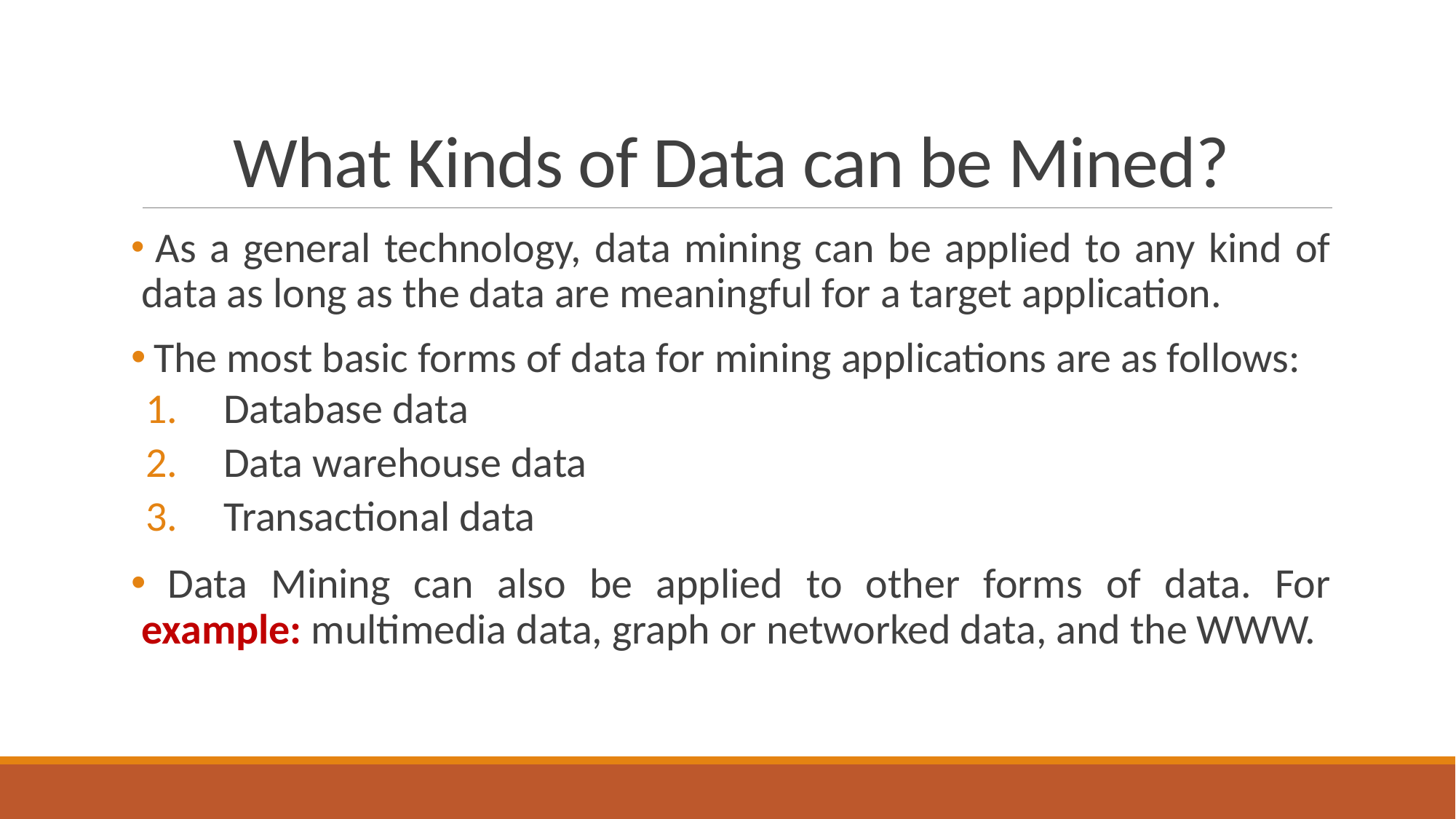

# What Kinds of Data can be Mined?
 As a general technology, data mining can be applied to any kind of data as long as the data are meaningful for a target application.
 The most basic forms of data for mining applications are as follows:
 Database data
 Data warehouse data
 Transactional data
 Data Mining can also be applied to other forms of data. For example: multimedia data, graph or networked data, and the WWW.